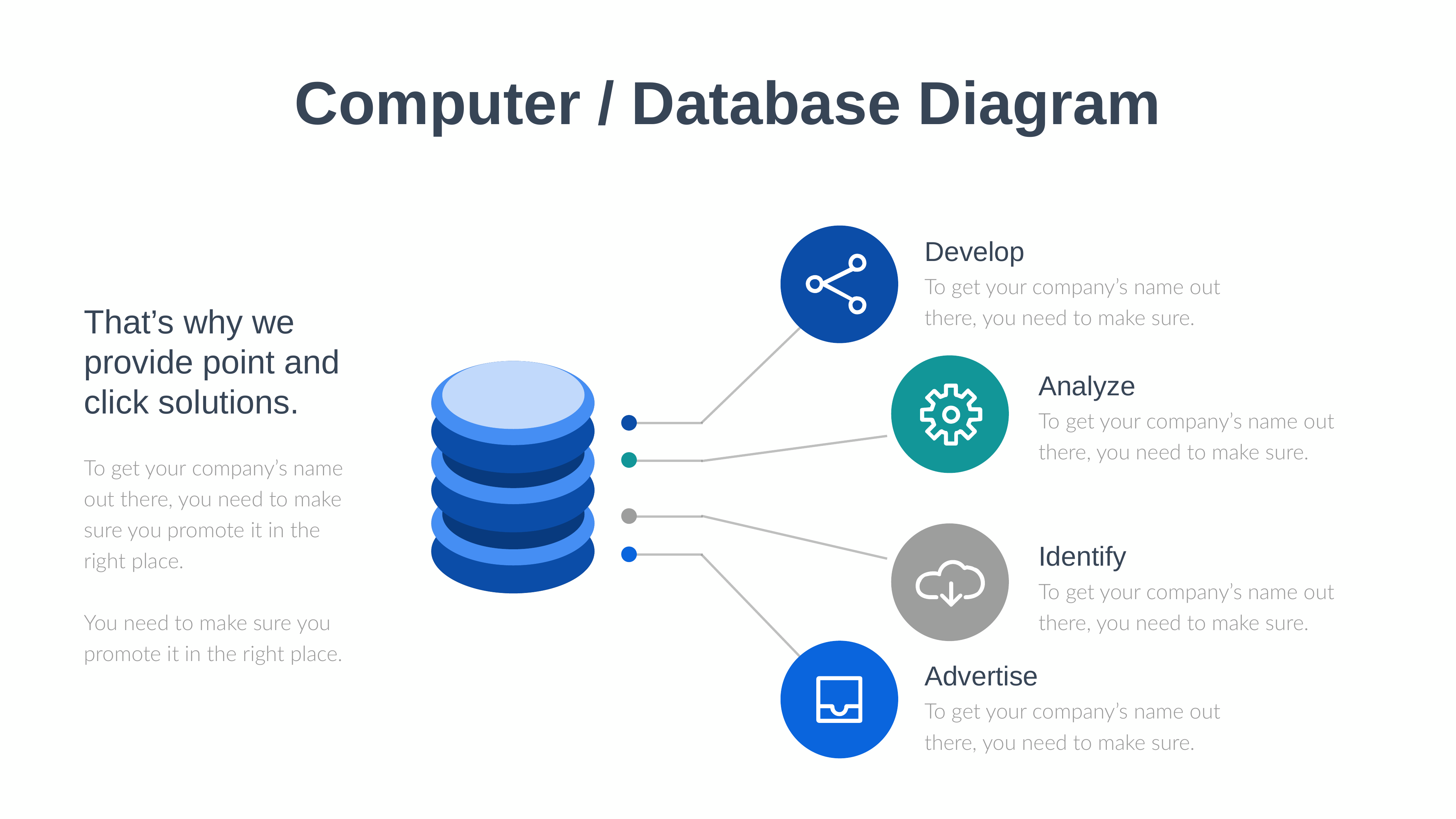

Computer / Database Diagram

Develop
To get your company’s name out there, you need to make sure.

That’s why we provide point and click solutions.
To get your company’s name out there, you need to make sure you promote it in the right place.

You need to make sure you promote it in the right place.

Analyze
To get your company’s name out there, you need to make sure.

Identify
To get your company’s name out there, you need to make sure.

Advertise
To get your company’s name out there, you need to make sure.